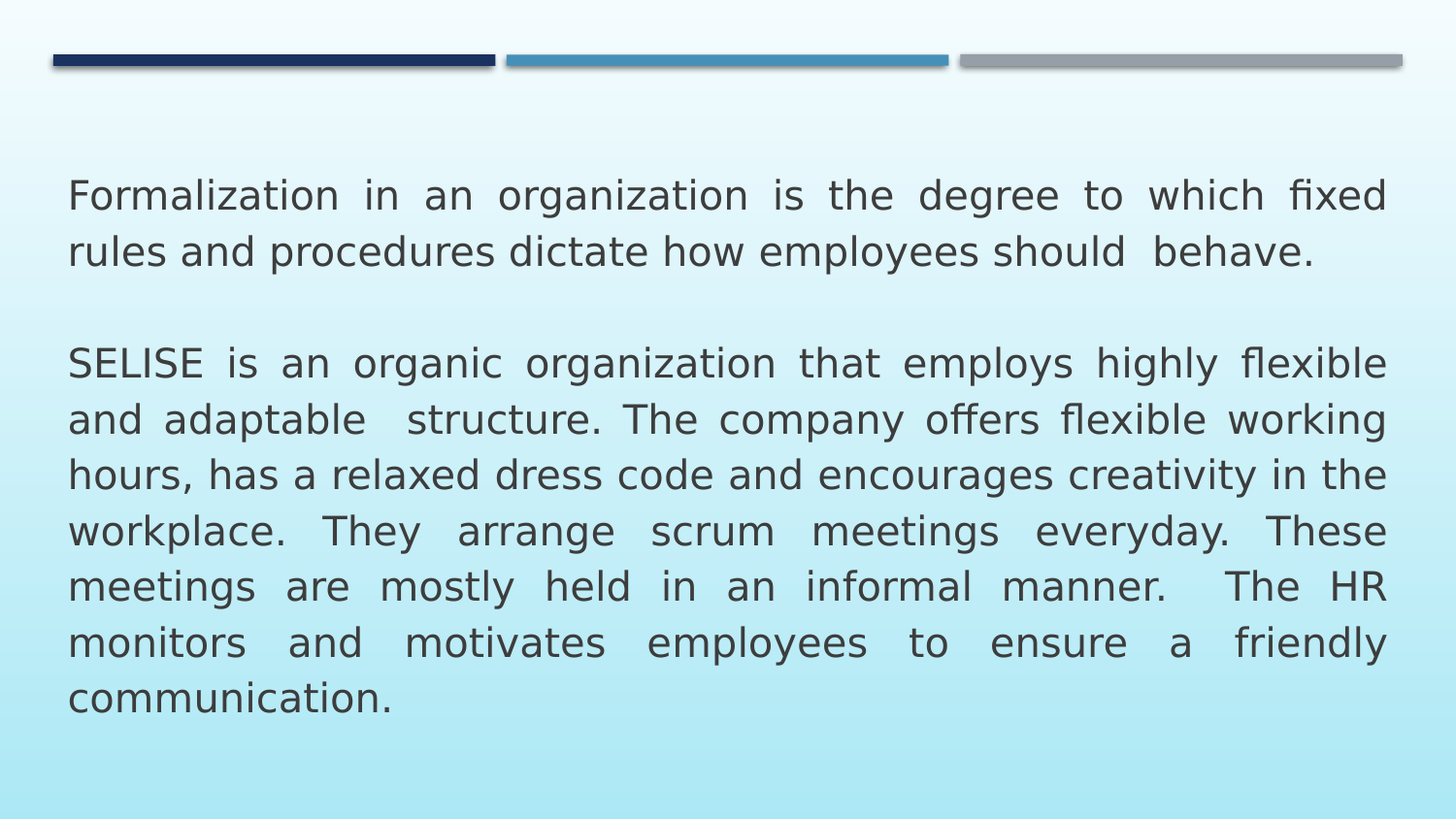

Formalization in an organization is the degree to which fixed rules and procedures dictate how employees should  behave.

SELISE is an organic organization that employs highly flexible and adaptable  structure. The company offers flexible working hours, has a relaxed dress code and encourages creativity in the workplace. They arrange scrum meetings everyday. These meetings are mostly held in an informal manner.  The HR monitors and motivates employees to ensure a friendly communication.